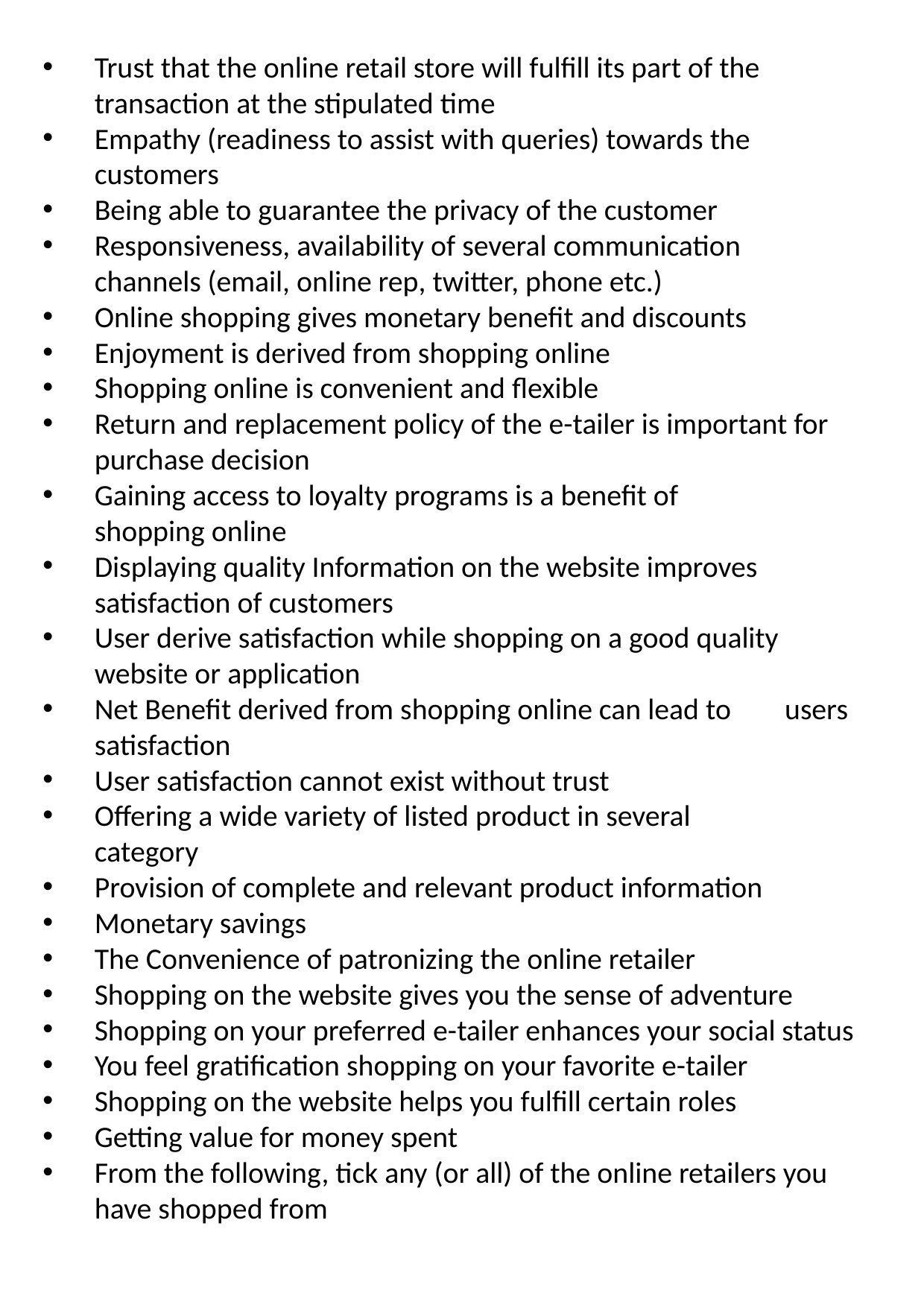

Trust that the online retail store will fulfill its part of the    transaction at the stipulated time
Empathy (readiness to assist with queries) towards the     customers
Being able to guarantee the privacy of the customer
Responsiveness, availability of several communication      channels (email, online rep, twitter, phone etc.)
Online shopping gives monetary benefit and discounts
Enjoyment is derived from shopping online
Shopping online is convenient and flexible
Return and replacement policy of the e-tailer is important for purchase decision
Gaining access to loyalty programs is a benefit of                shopping online
Displaying quality Information on the website improves    satisfaction of customers
User derive satisfaction while shopping on a good quality website or application
Net Benefit derived from shopping online can lead to        users satisfaction
User satisfaction cannot exist without trust
Offering a wide variety of listed product in several              category
Provision of complete and relevant product information
Monetary savings
The Convenience of patronizing the online retailer
Shopping on the website gives you the sense of adventure
Shopping on your preferred e-tailer enhances your social status
You feel gratification shopping on your favorite e-tailer
Shopping on the website helps you fulfill certain roles
Getting value for money spent
From the following, tick any (or all) of the online retailers you have shopped from